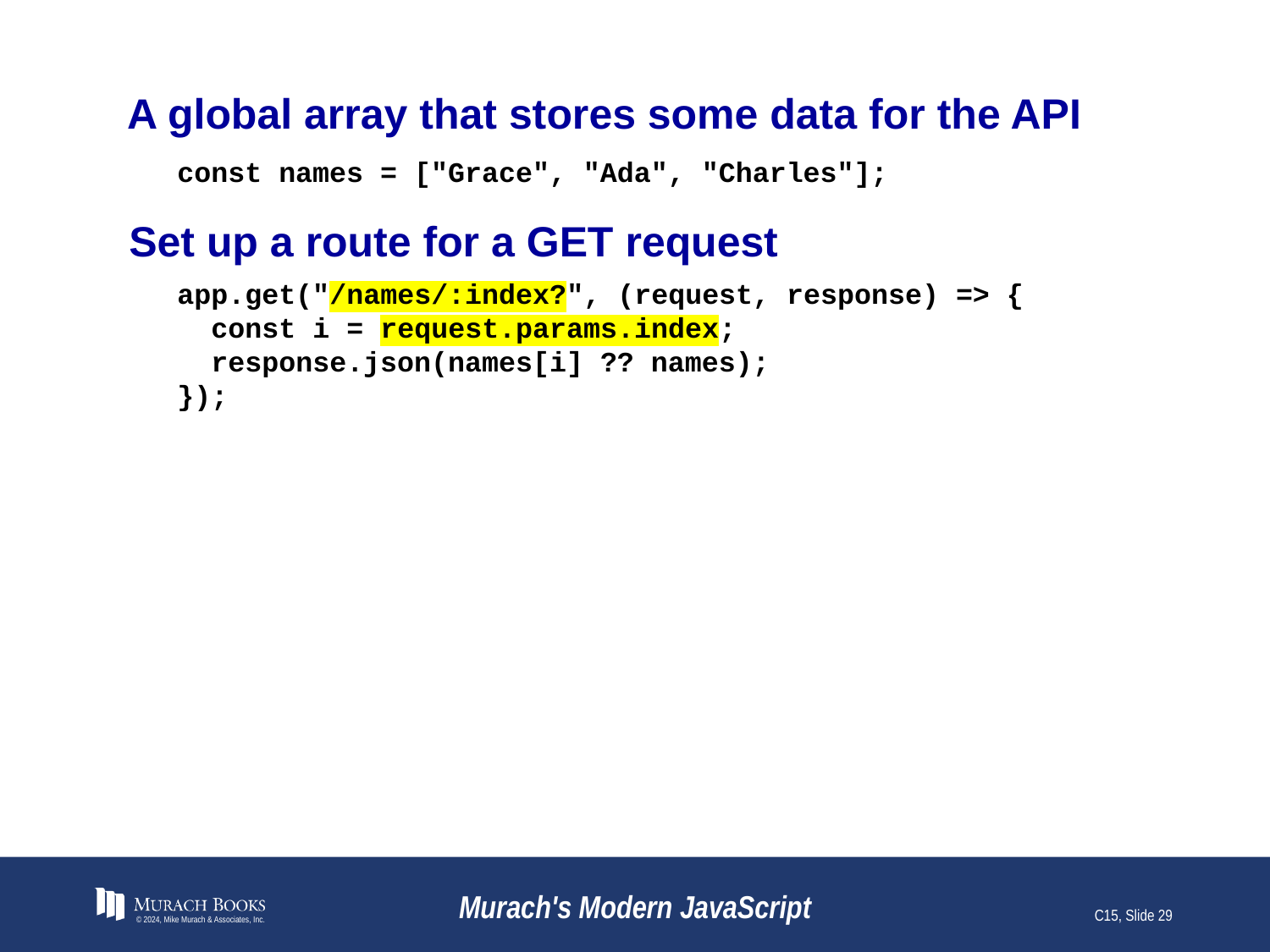

# A global array that stores some data for the API
const names = ["Grace", "Ada", "Charles"];
Set up a route for a GET request
app.get("/names/:index?", (request, response) => {
  const i = request.params.index;
  response.json(names[i] ?? names);
});

© 2024, Mike Murach & Associates, Inc.
Murach's Modern JavaScript

C15, Slide 29